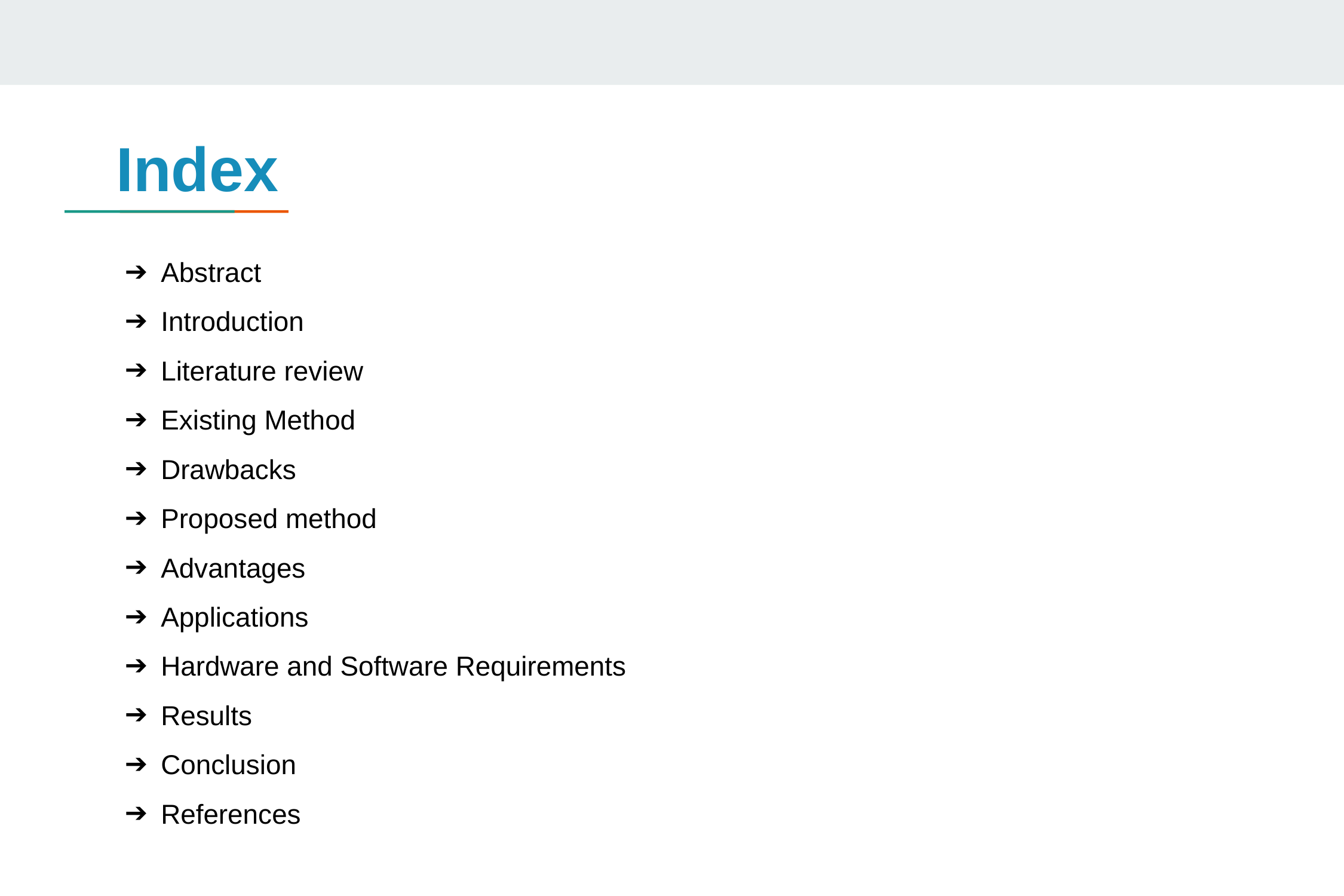

# Index

Abstract
Introduction
Literature review
Existing Method
Drawbacks
Proposed method
Advantages
Applications
Hardware and Software Requirements
Results
Conclusion
References